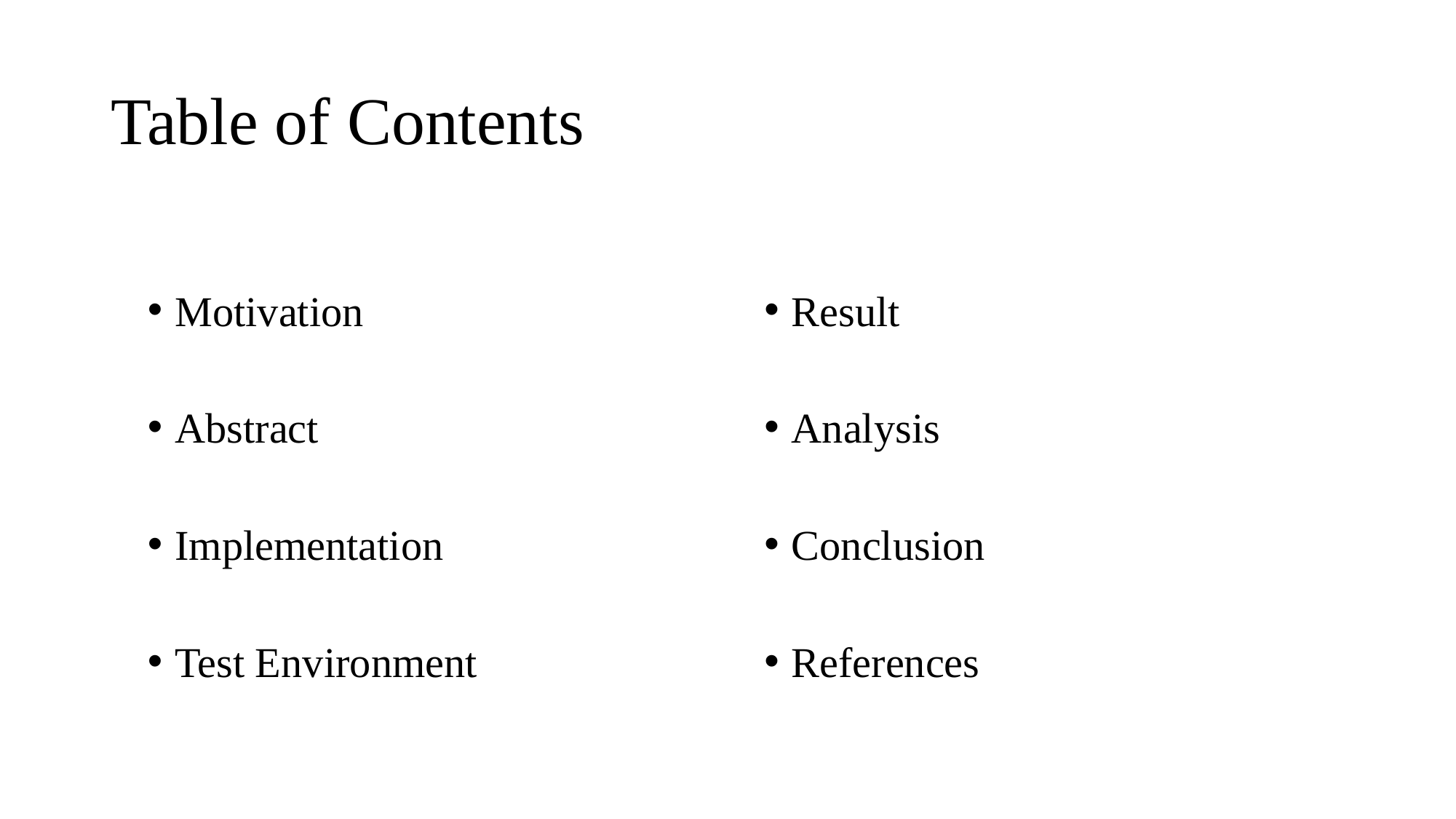

# Table of Contents
Motivation
Abstract
Implementation
Test Environment
Result
Analysis
Conclusion
References